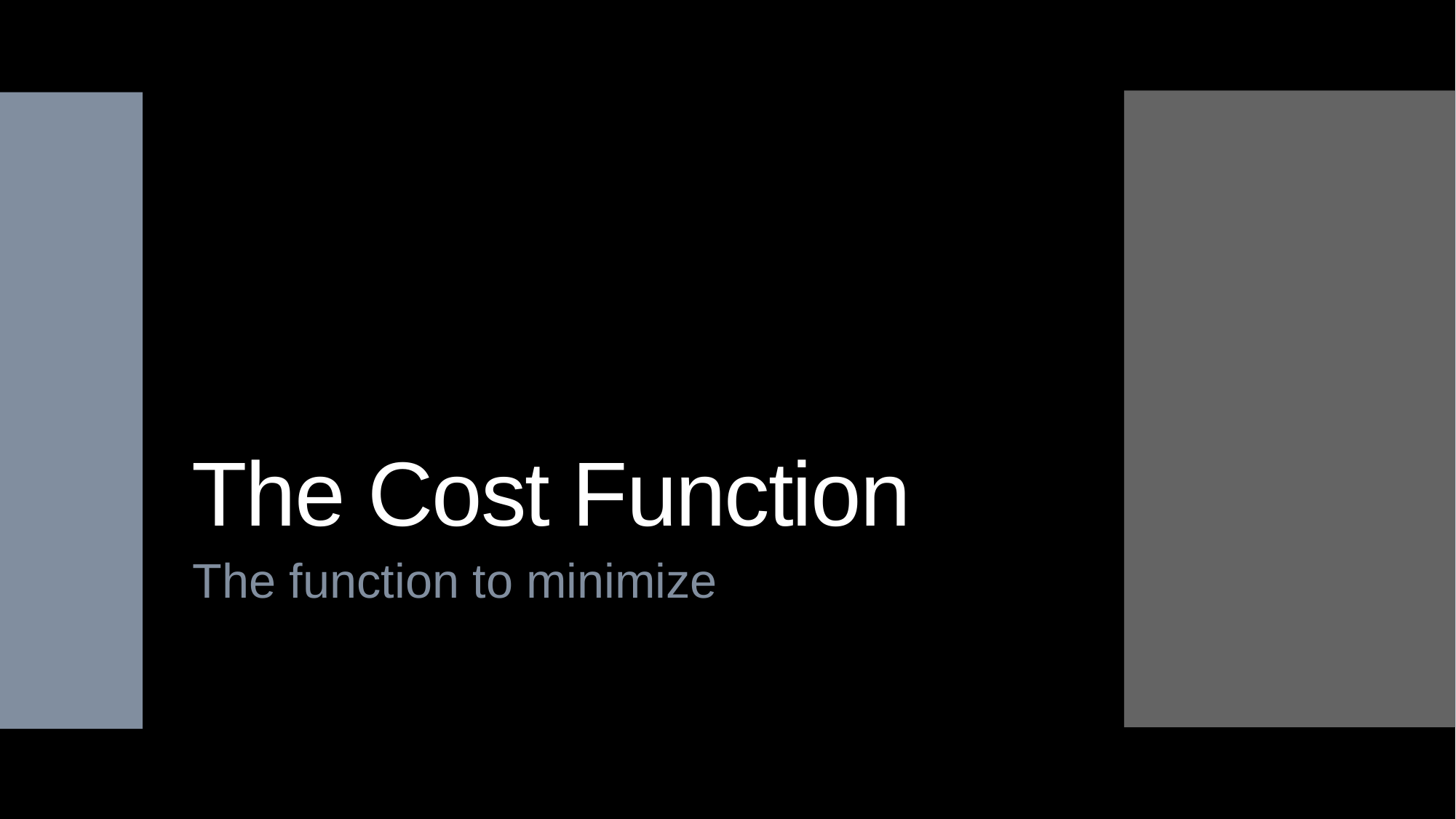

# The Cost Function
The function to minimize